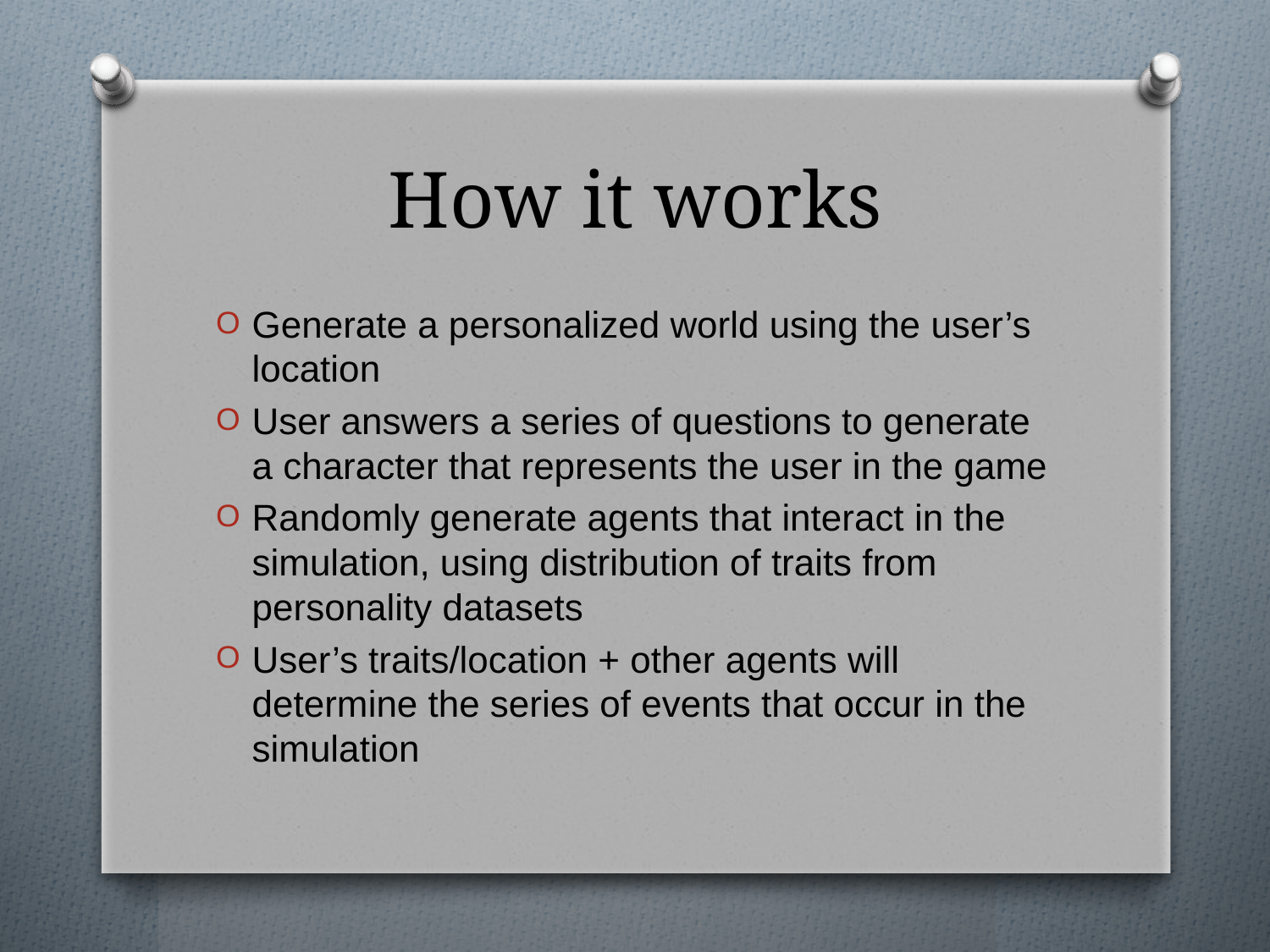

# How it works
Generate a personalized world using the user’s location
User answers a series of questions to generate a character that represents the user in the game
Randomly generate agents that interact in the simulation, using distribution of traits from personality datasets
User’s traits/location + other agents will determine the series of events that occur in the simulation